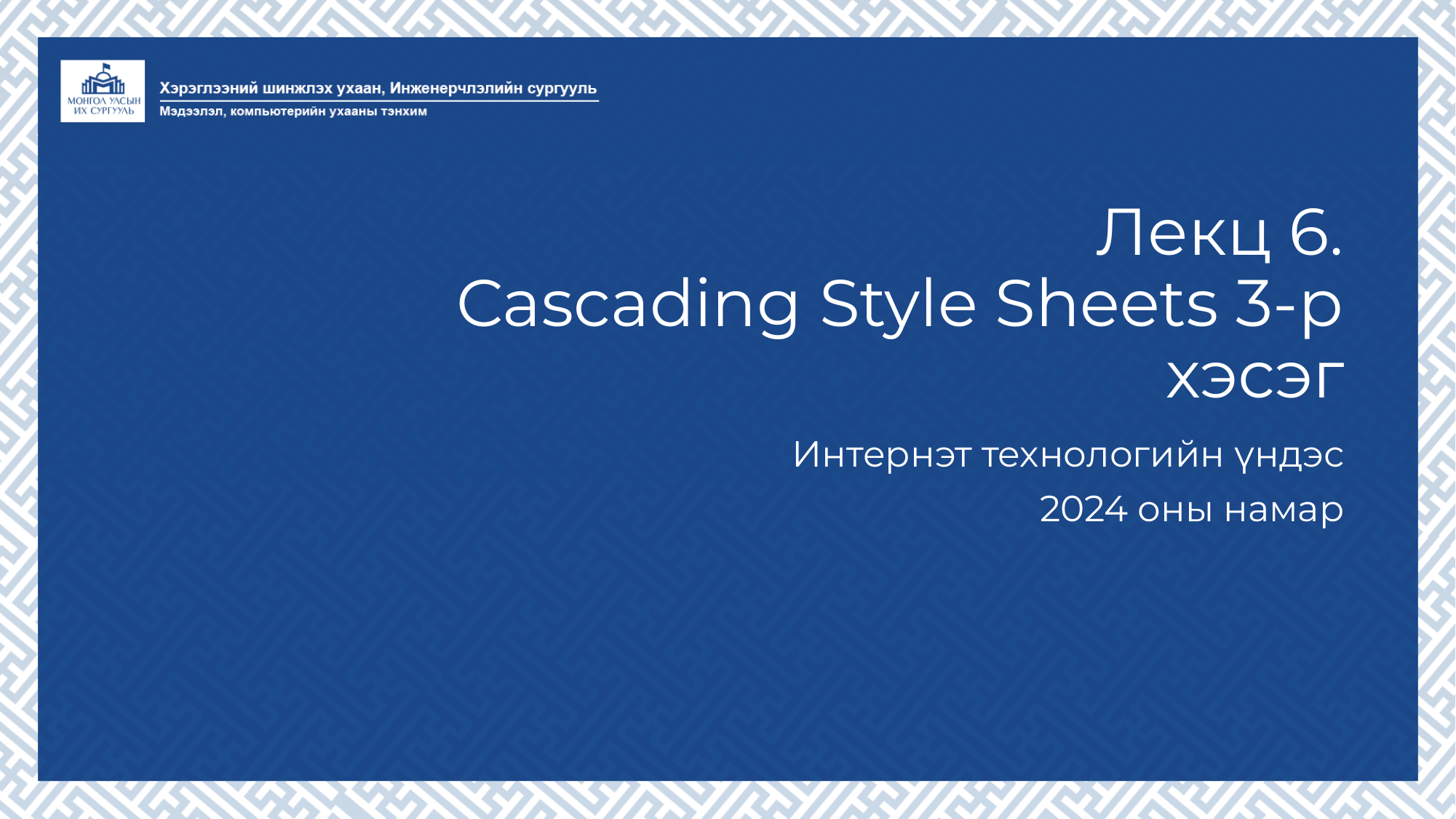

# Лекц 6. Cascading Style Sheets 3-р хэсэг
Интернэт технологийн үндэс
2024 оны намар